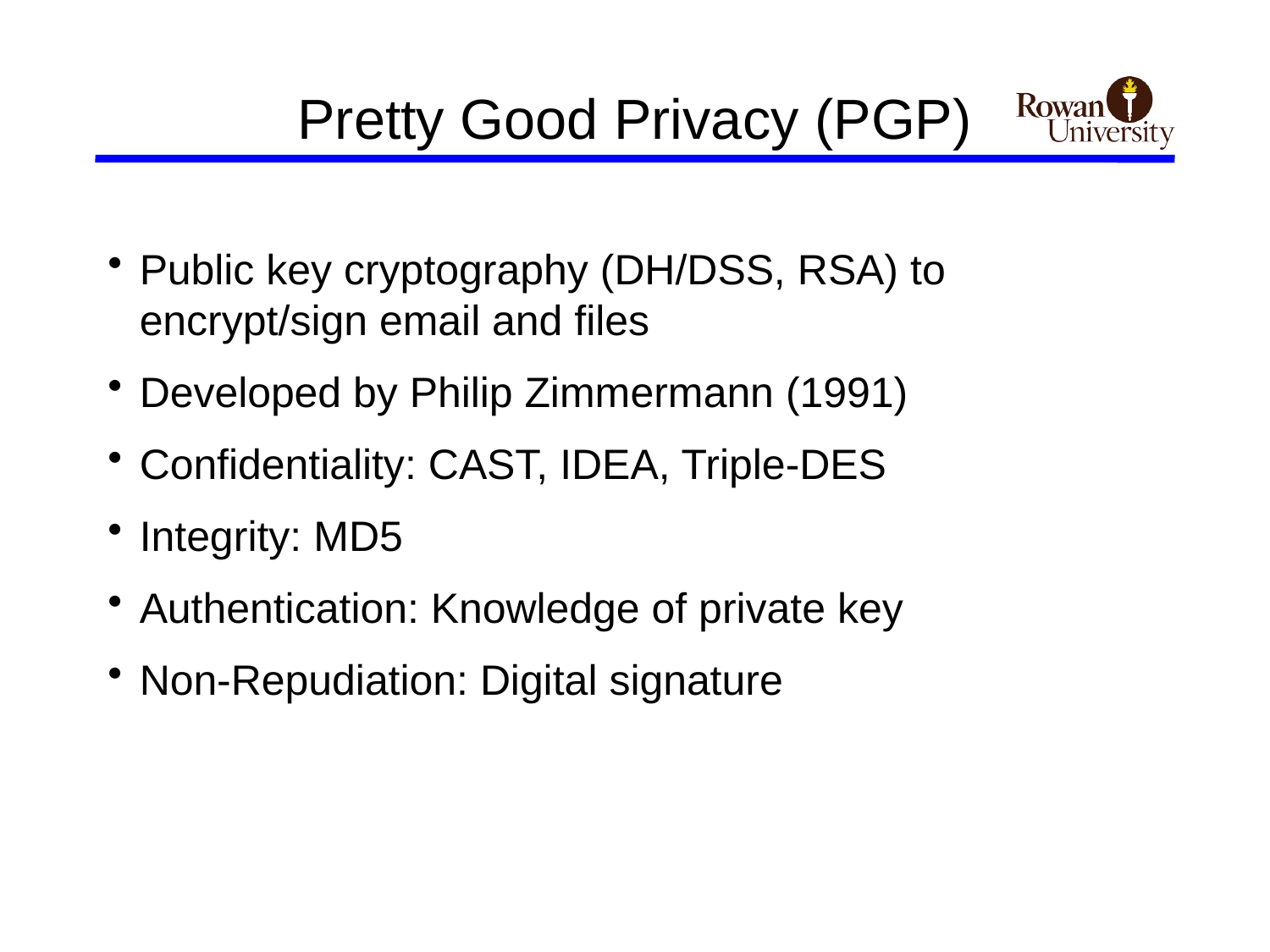

# Pretty Good Privacy (PGP)

Public key cryptography (DH/DSS, RSA) to encrypt/sign email and files
Developed by Philip Zimmermann (1991)
Confidentiality: CAST, IDEA, Triple-DES
Integrity: MD5
Authentication: Knowledge of private key
Non-Repudiation: Digital signature